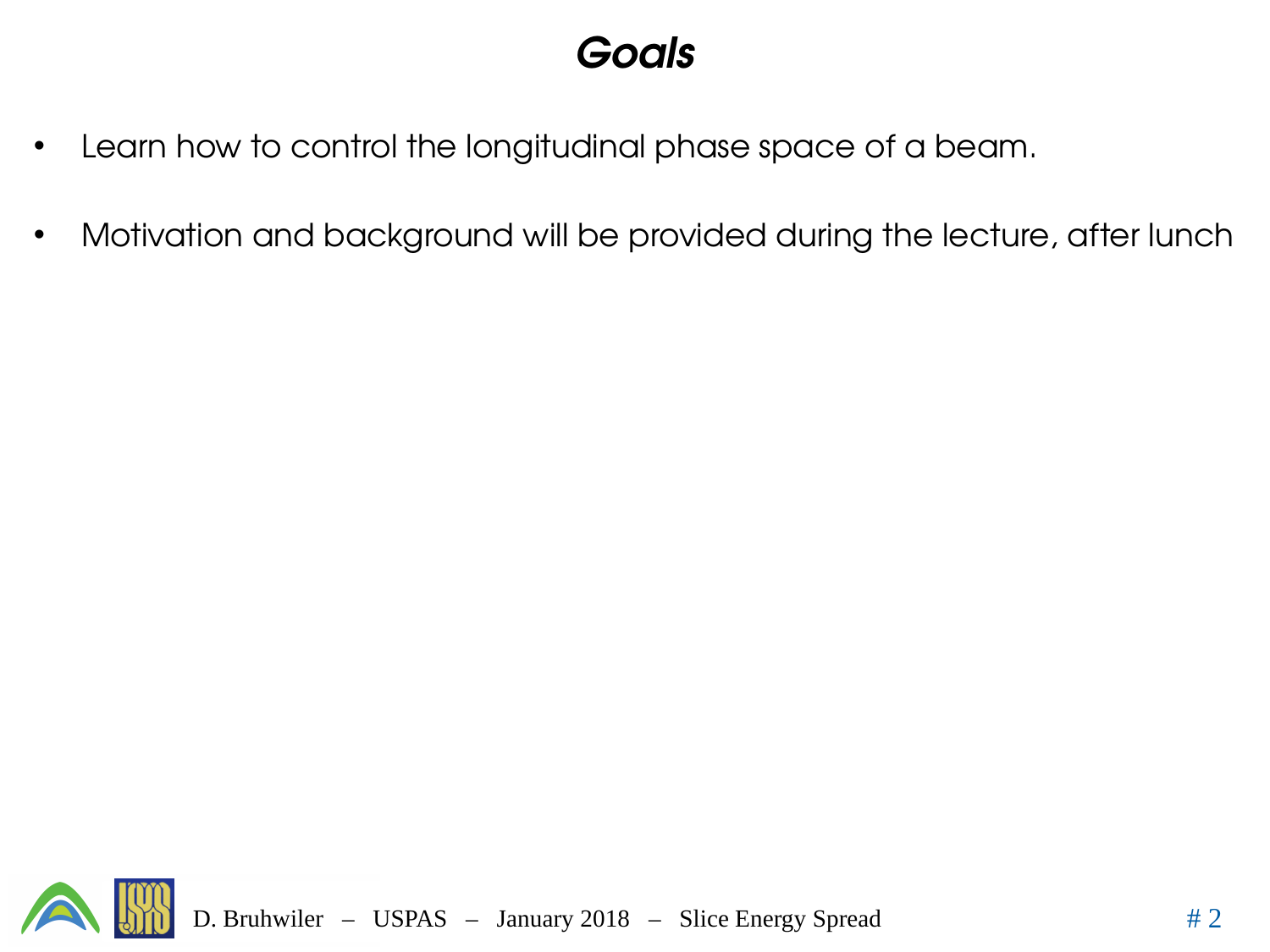

# Goals
Learn how to control the longitudinal phase space of a beam.

Motivation and background will be provided during the lecture, after lunch